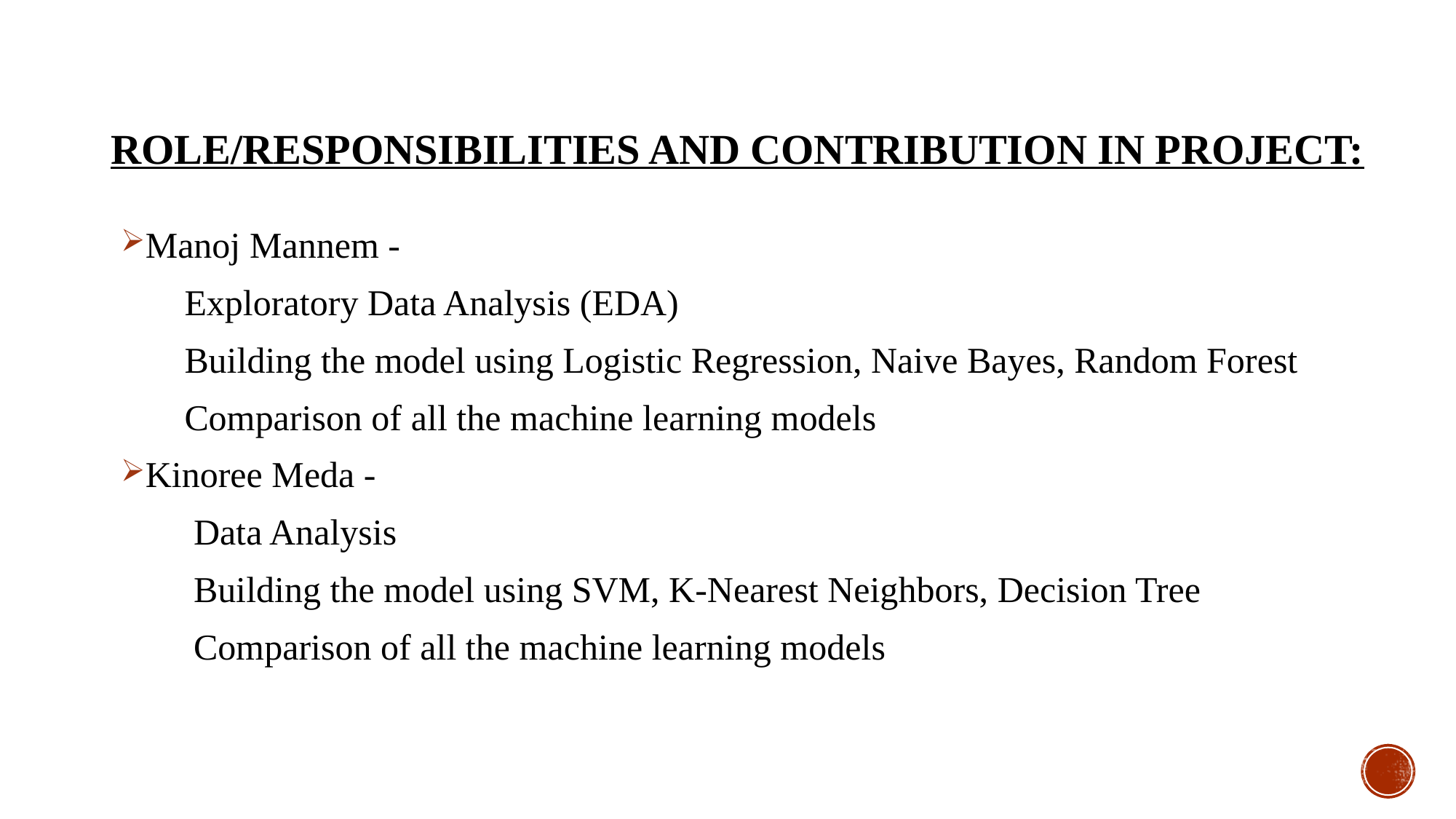

# Role/Responsibilities and Contribution in project:
Manoj Mannem -
       Exploratory Data Analysis (EDA)
       Building the model using Logistic Regression, Naive Bayes, Random Forest
       Comparison of all the machine learning models
Kinoree Meda -
        Data Analysis
        Building the model using SVM, K-Nearest Neighbors, Decision Tree
        Comparison of all the machine learning models